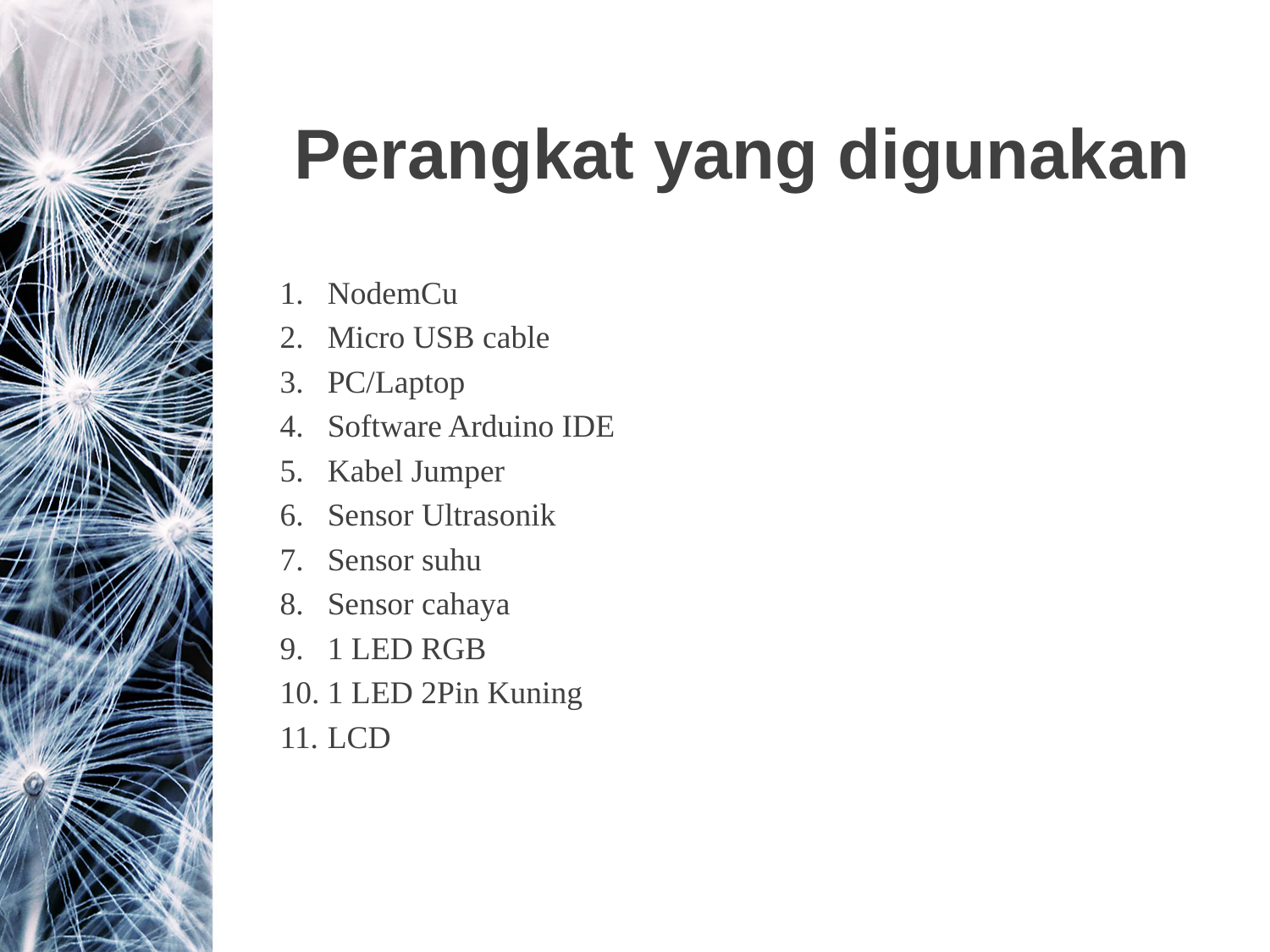

# Perangkat yang digunakan
NodemCu
Micro USB cable
PC/Laptop
Software Arduino IDE
Kabel Jumper
Sensor Ultrasonik
Sensor suhu
Sensor cahaya
1 LED RGB
1 LED 2Pin Kuning
LCD